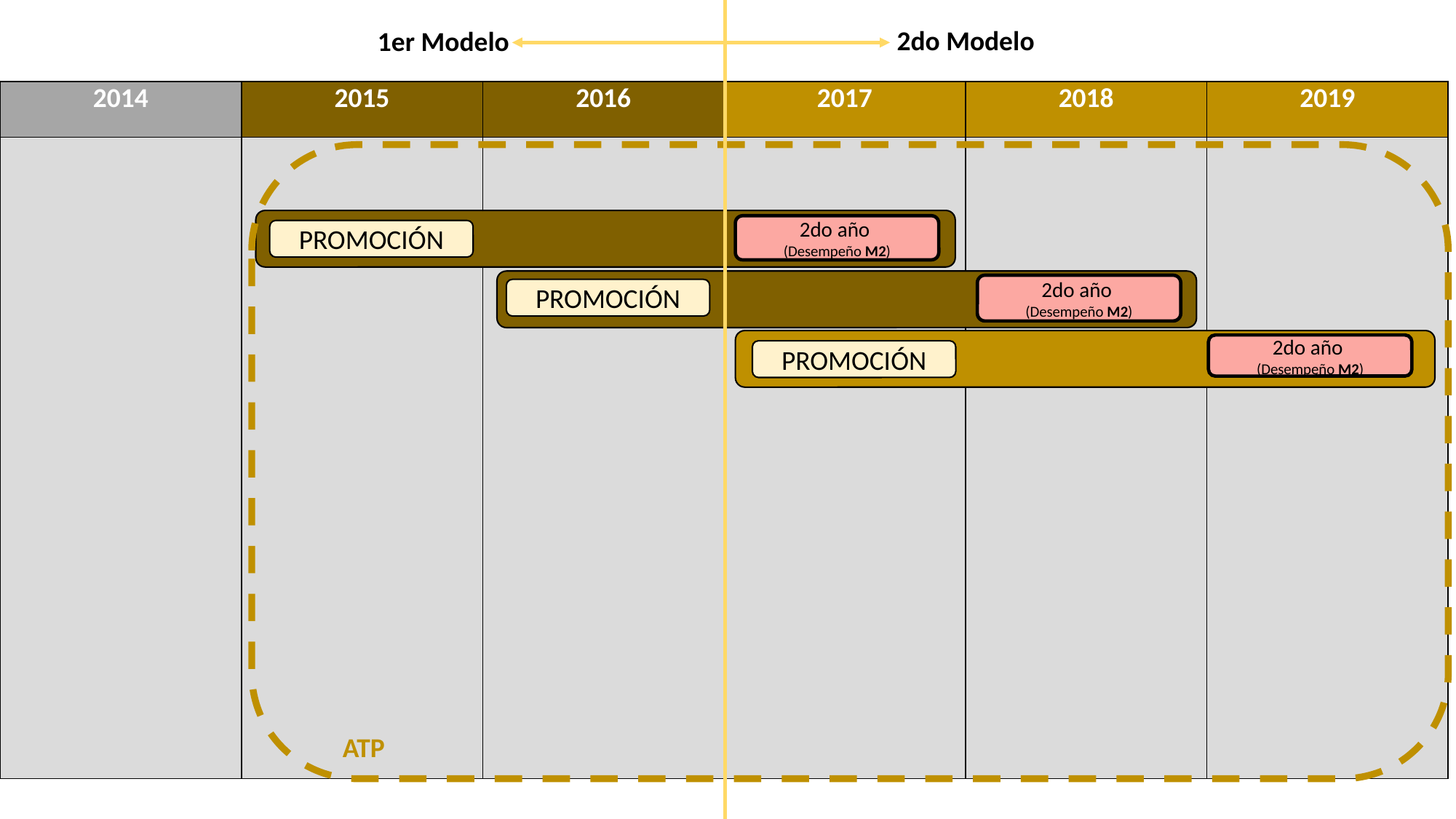

2do Modelo
1er Modelo
| 2014 | 2015 | 2016 | 2017 | 2018 | 2019 |
| --- | --- | --- | --- | --- | --- |
|  |  |  |  |  |  |
#

2do año
(Desempeño M2)
PROMOCIÓN

2do año
(Desempeño M2)
PROMOCIÓN

2do año
(Desempeño M2)
PROMOCIÓN

ATP